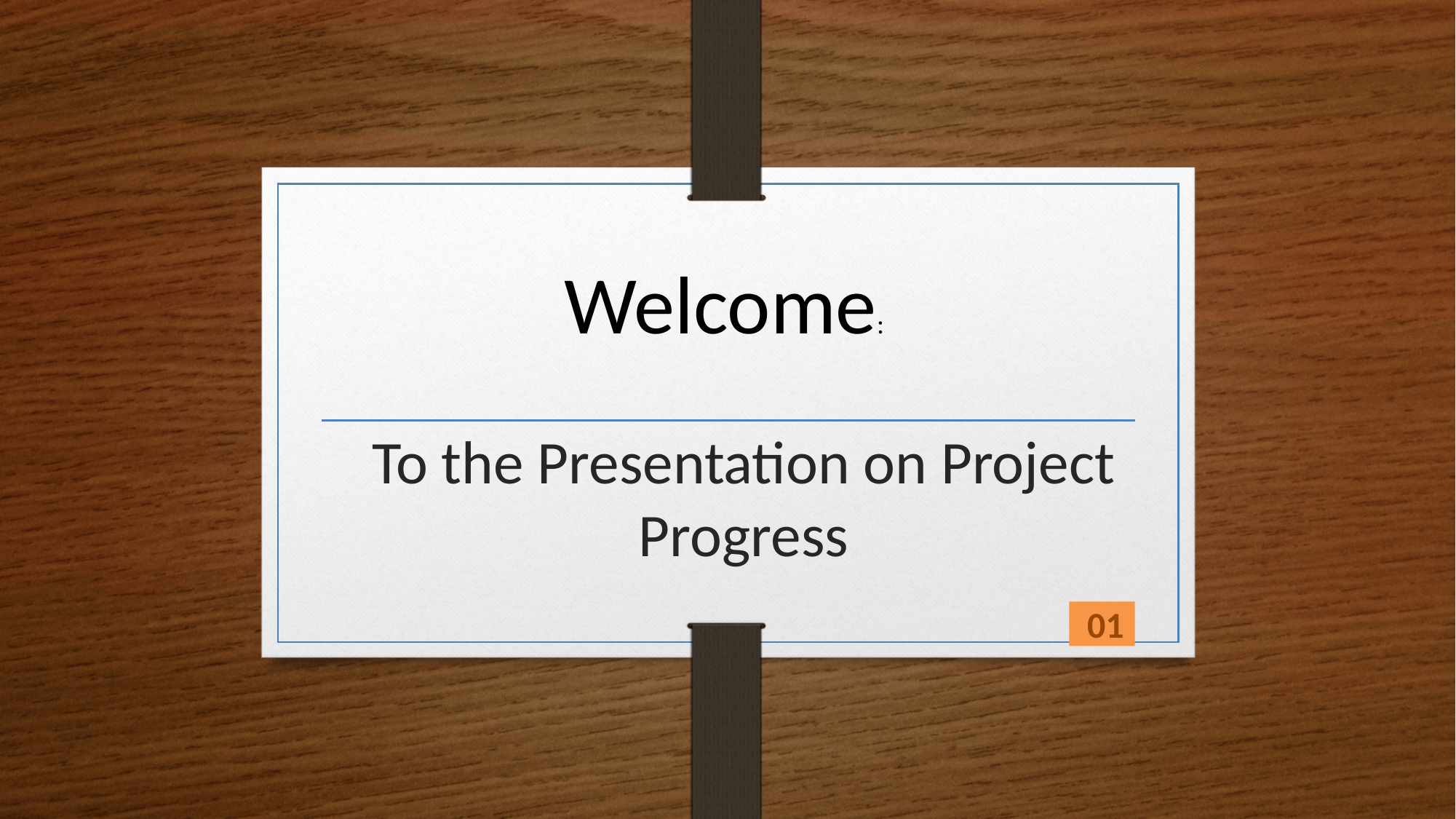

Welcome:
# To the Presentation on Project Progress
01